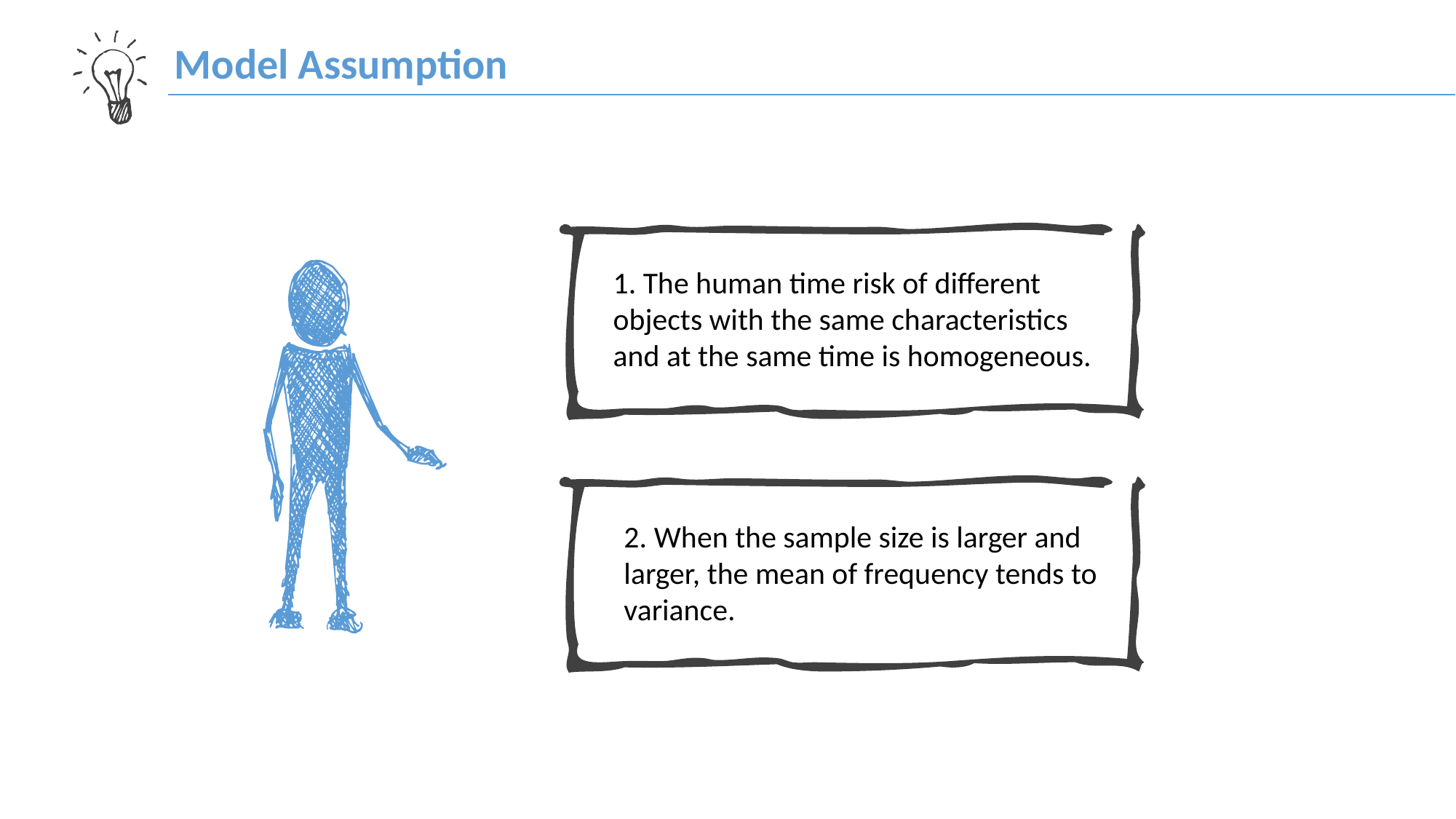

Model Assumption

1. The human time risk of different objects with the same characteristics and at the same time is homogeneous.

2. When the sample size is larger and larger, the mean of frequency tends to variance.